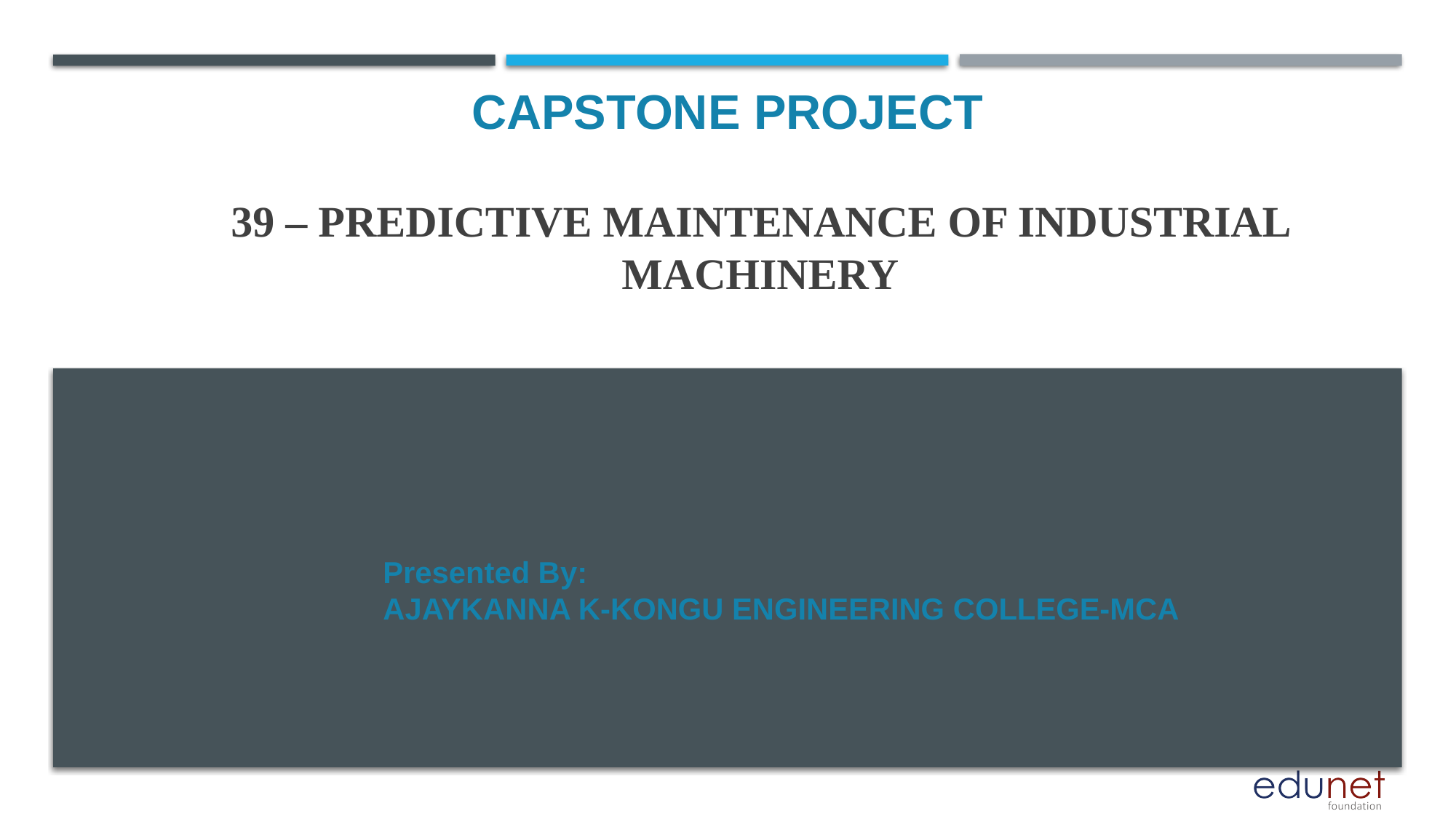

CAPSTONE PROJECT
# 39 – Predictive Maintenance of Industrial Machinery
Presented By:
AJAYKANNA K-KONGU ENGINEERING COLLEGE-MCA